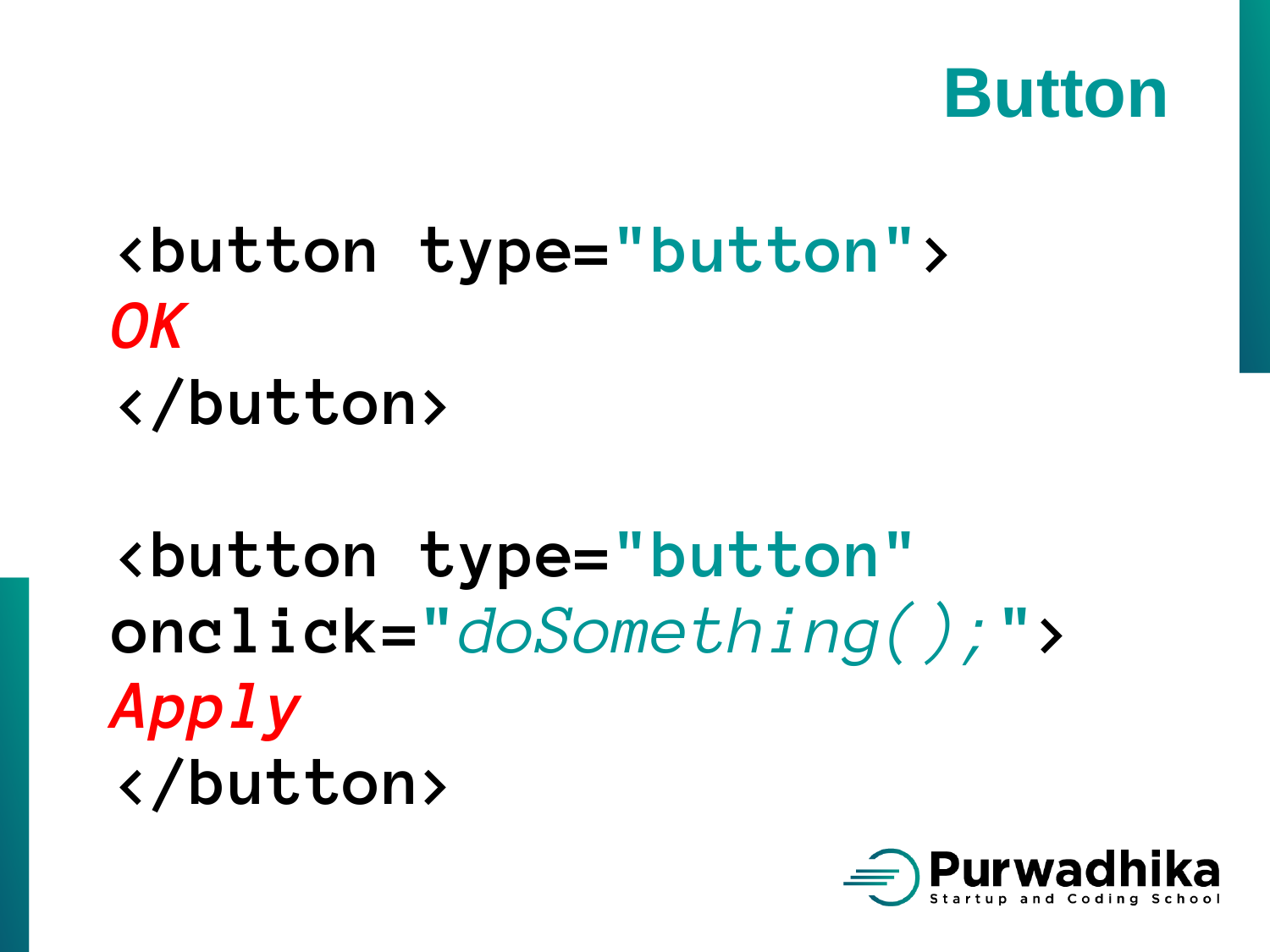

Button
<button type="button">
OK
</button>

<button type="button" onclick="doSomething();">
Apply
</button>